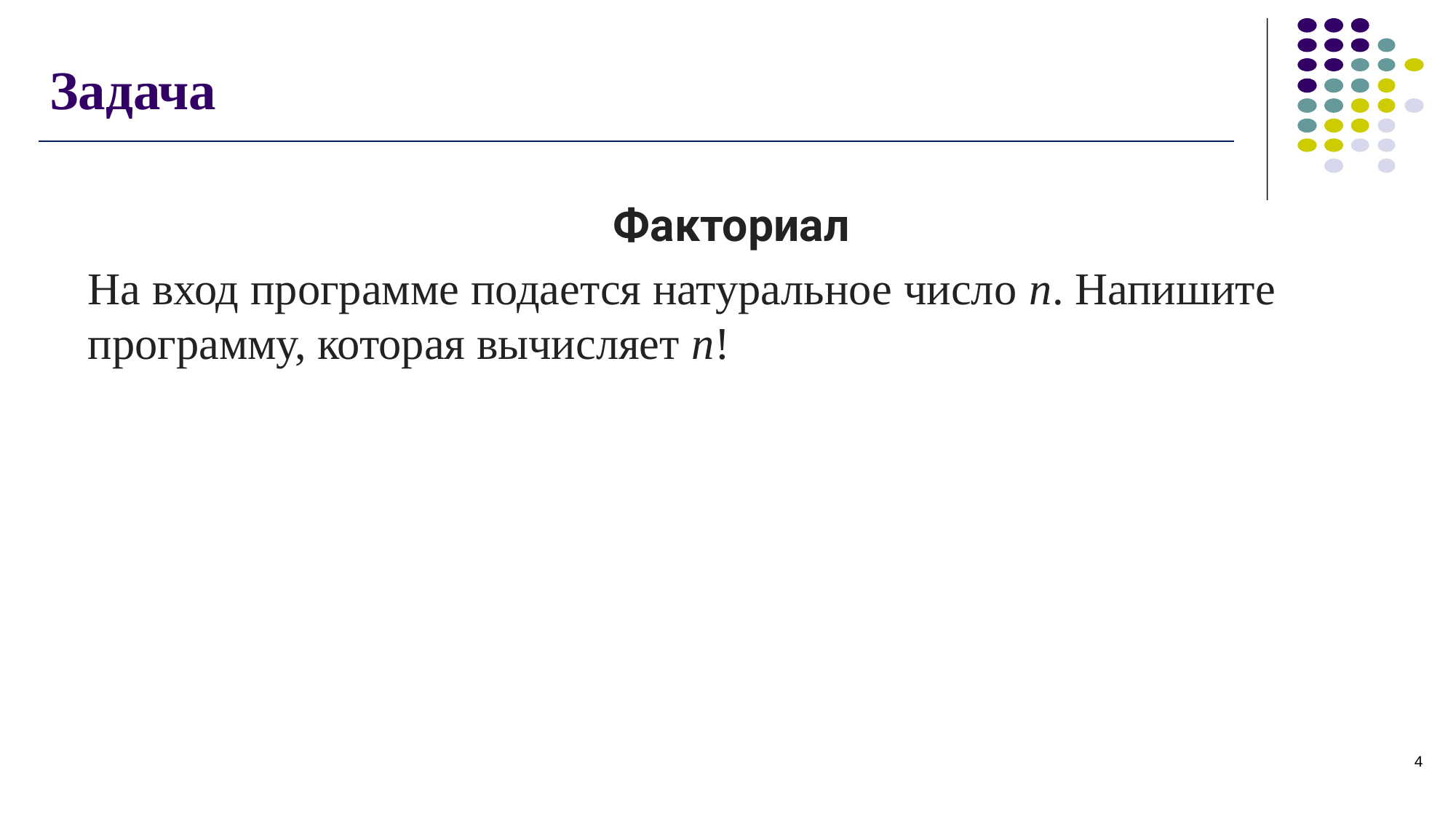

# Задача
Факториал
На вход программе подается натуральное число n. Напишите программу, которая вычисляет n!

4